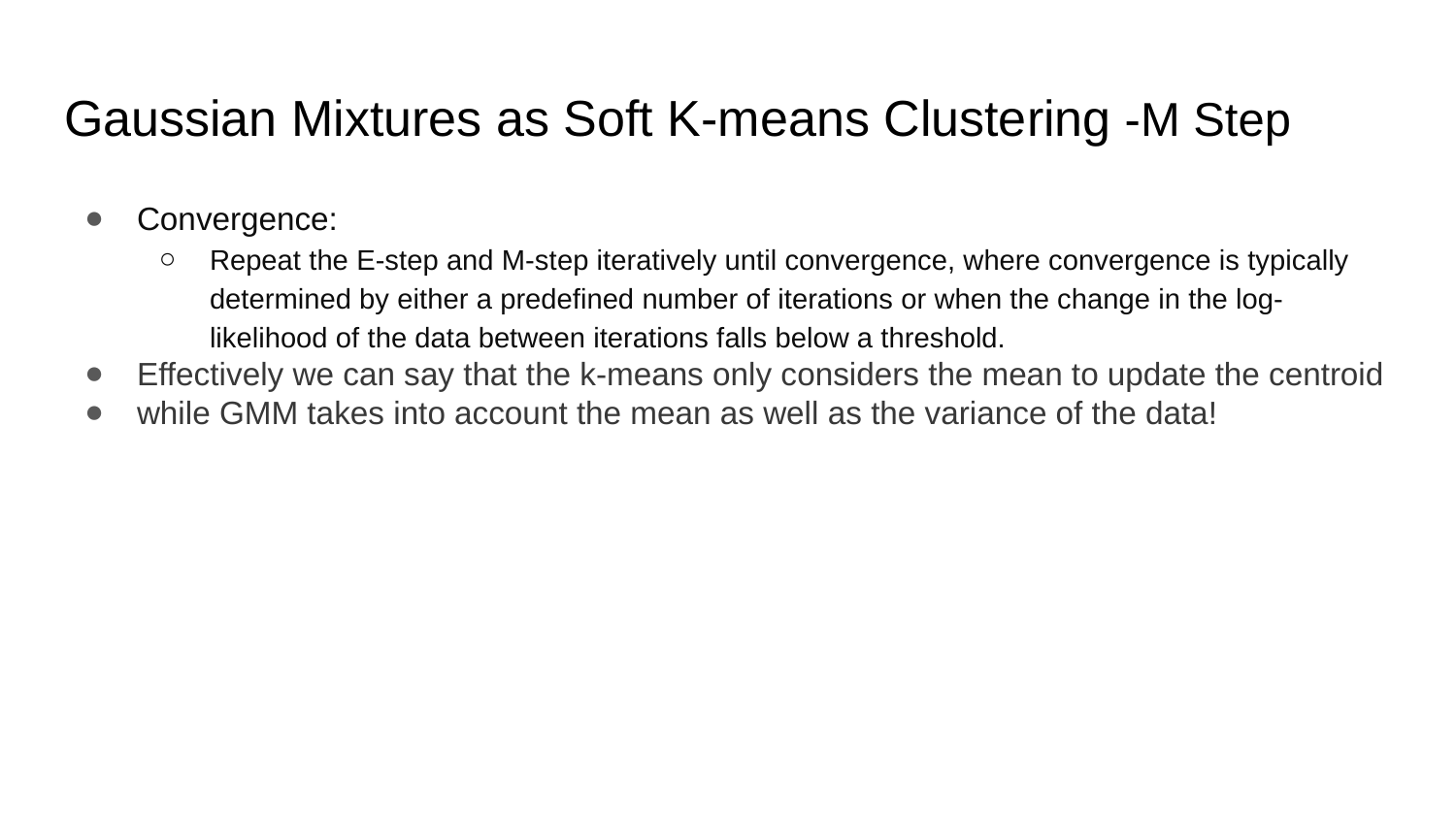

# Gaussian Mixtures as Soft K-means Clustering -M Step
Convergence:
Repeat the E-step and M-step iteratively until convergence, where convergence is typically determined by either a predefined number of iterations or when the change in the log-likelihood of the data between iterations falls below a threshold.
Effectively we can say that the k-means only considers the mean to update the centroid
while GMM takes into account the mean as well as the variance of the data!